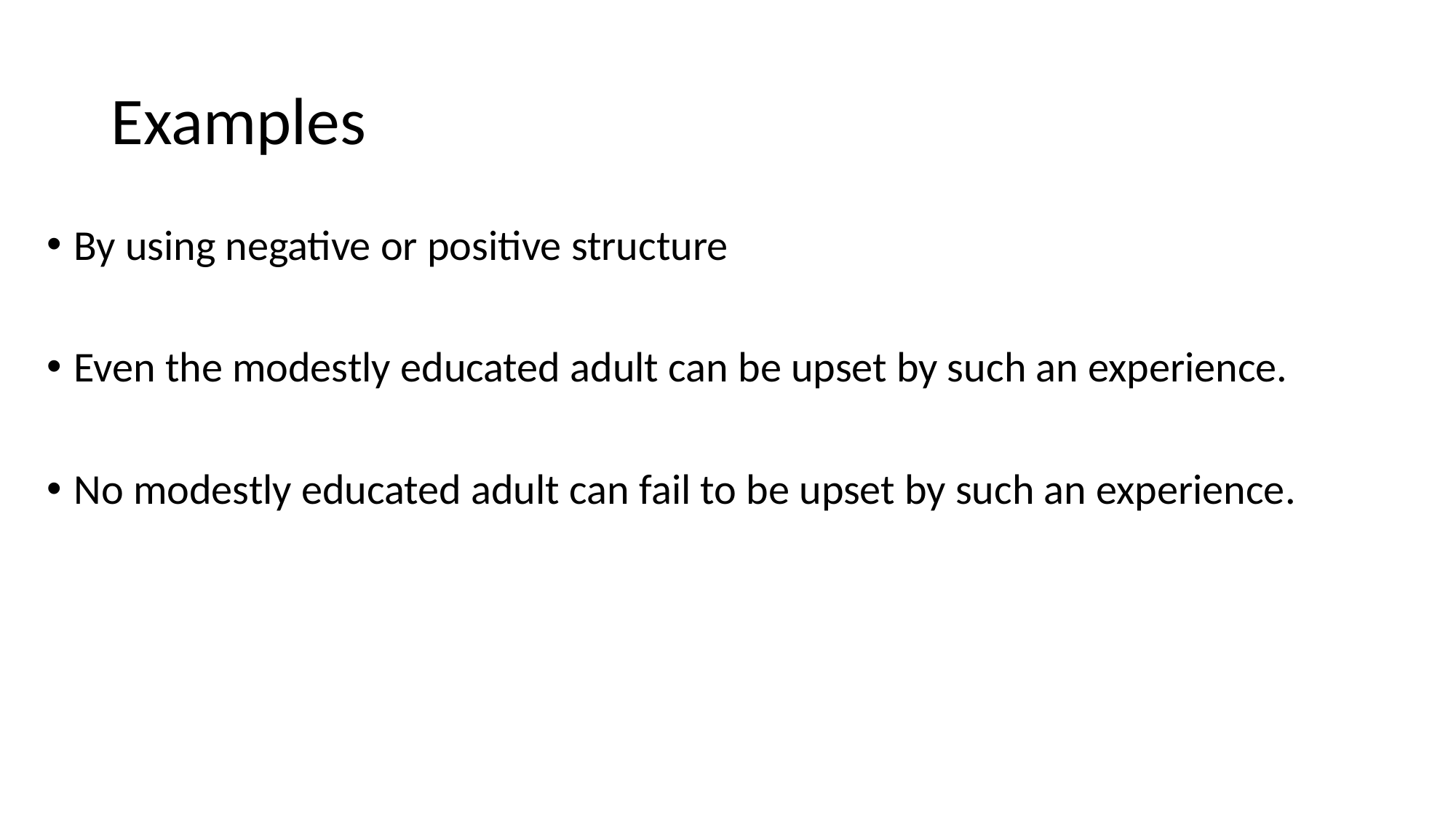

# Examples
By using negative or positive structure

Even the modestly educated adult can be upset by such an experience.

No modestly educated adult can fail to be upset by such an experience.